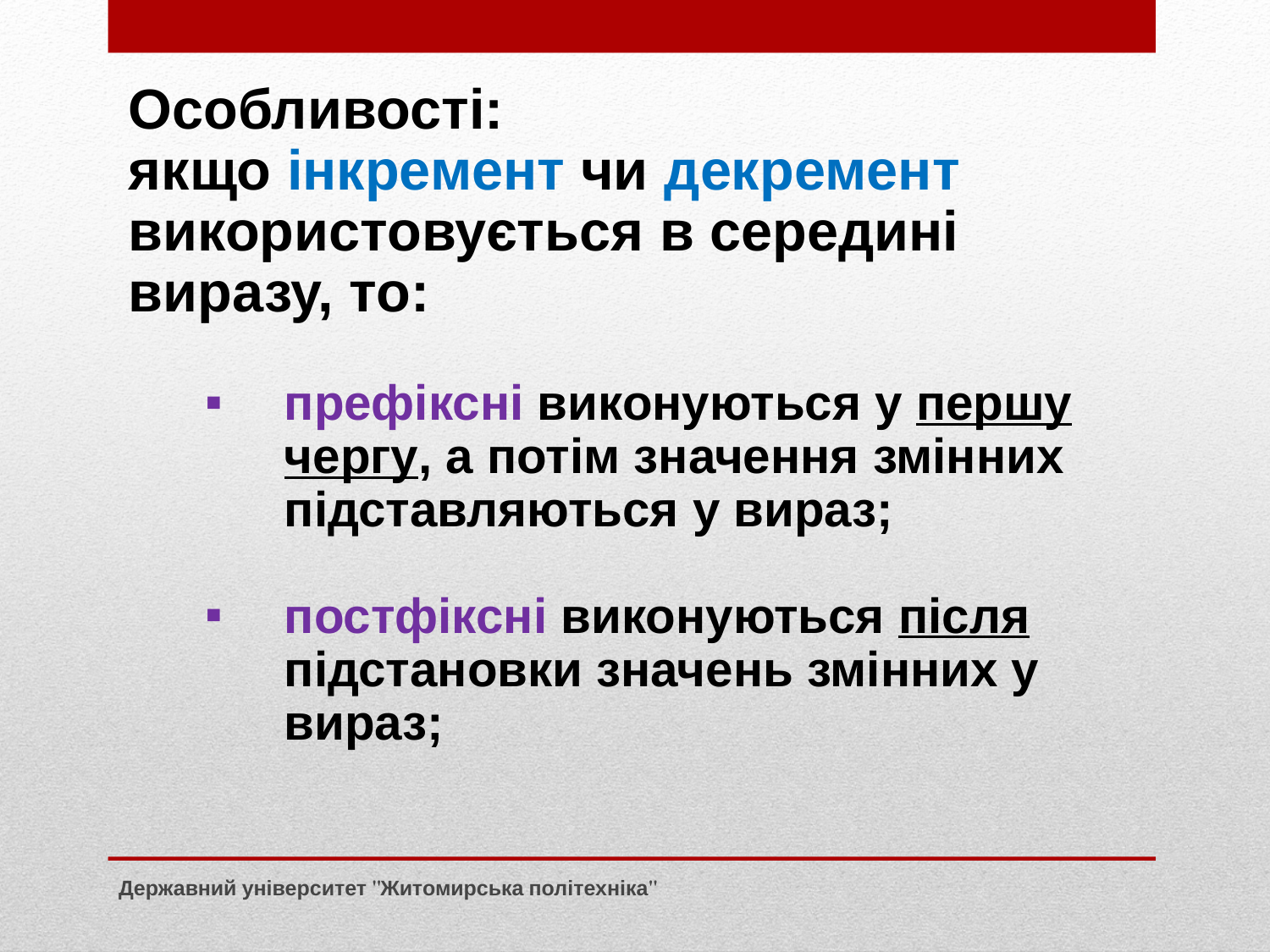

Особливості:
якщо інкремент чи декремент використовується в середині виразу, то:

префіксні виконуються у першу чергу, а потім значення змінних підставляються у вираз;

постфіксні виконуються після підстановки значень змінних у вираз;

Державний університет "Житомирська політехніка"